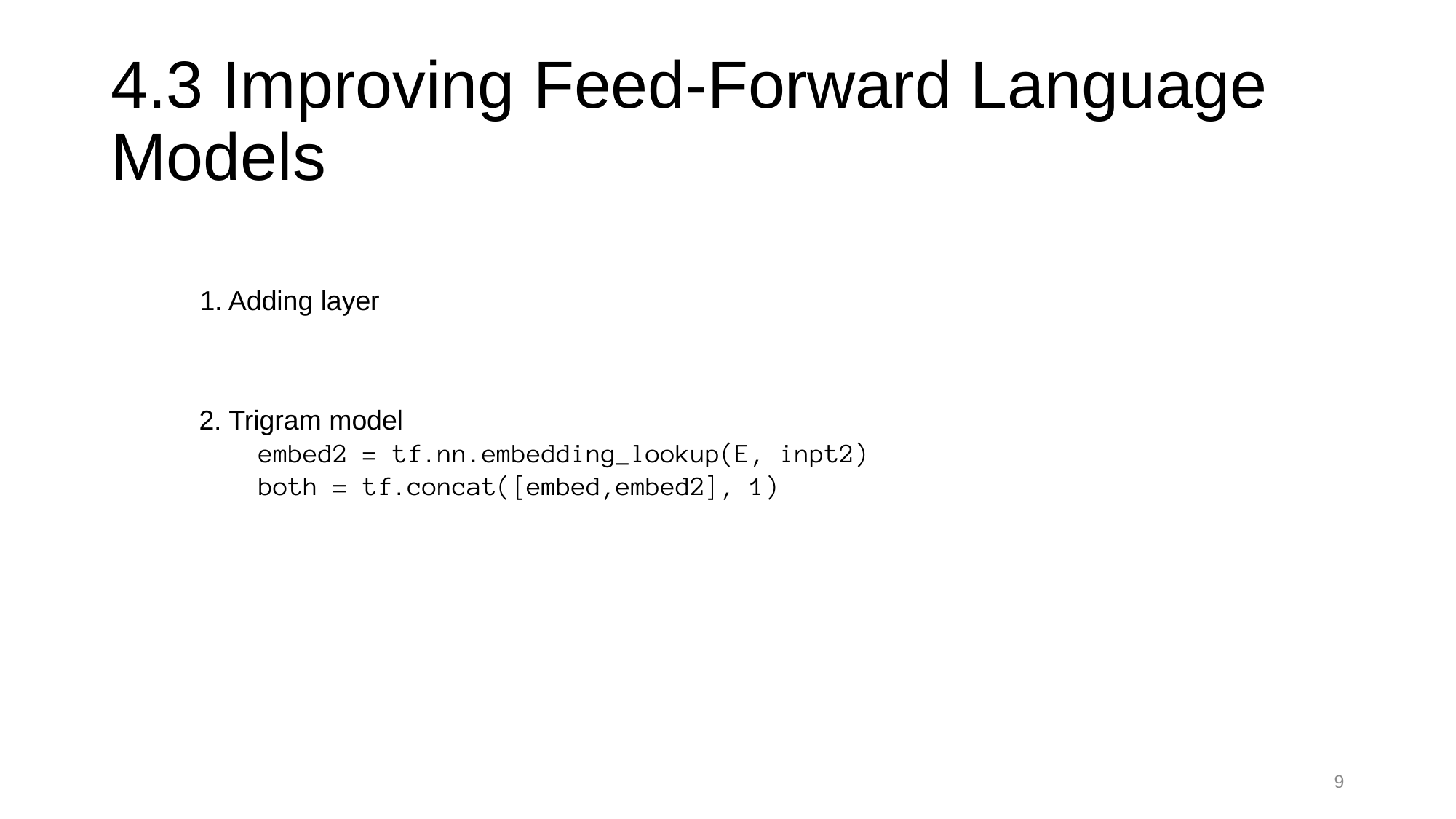

# 4.3 Improving Feed-Forward Language Models
1. Adding layer
2. Trigram model
    embed2 = tf.nn.embedding_lookup(E, inpt2)
    both = tf.concat([embed,embed2], 1)
9